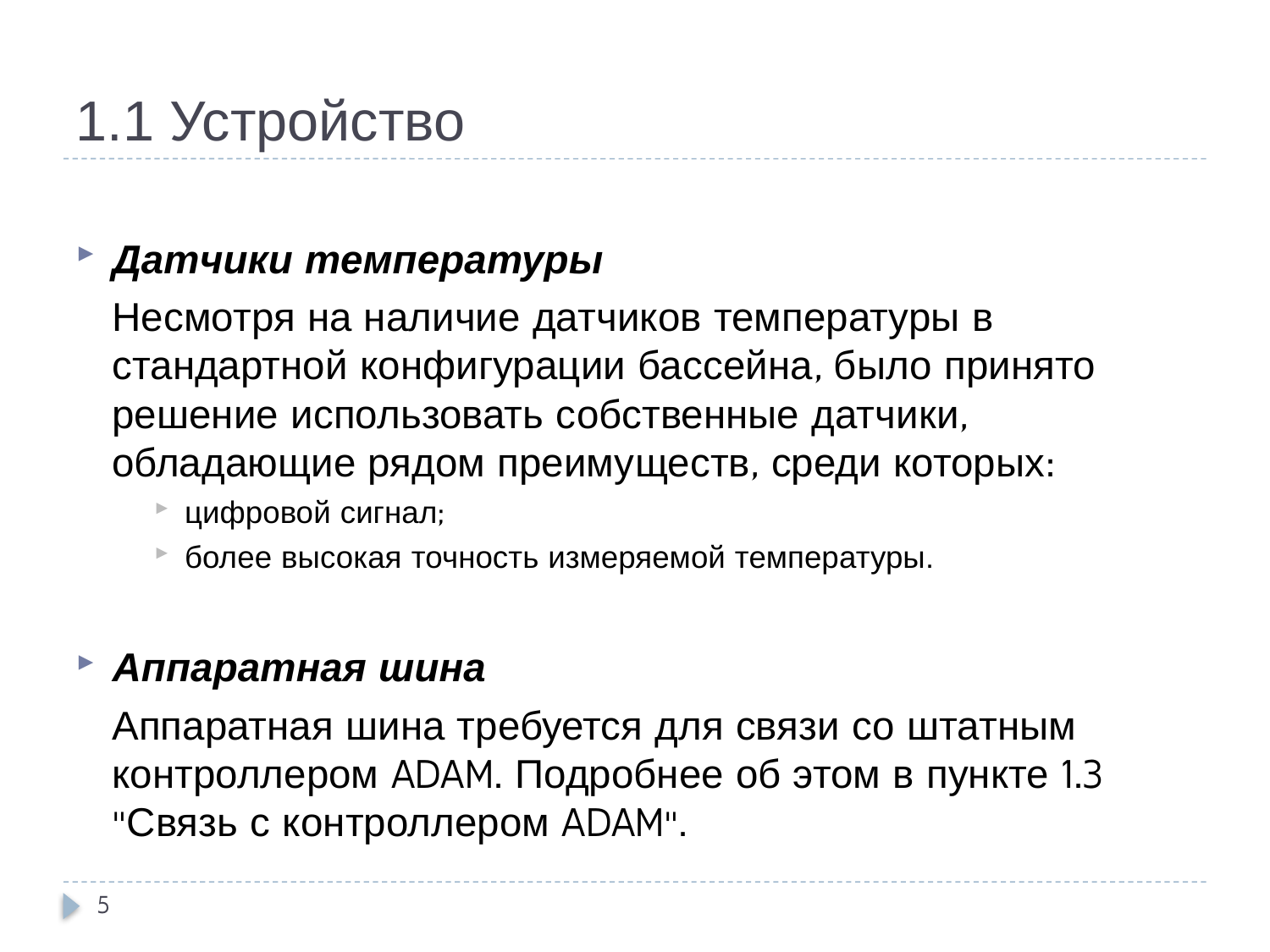

# 1.1 Устройство

Датчики температуры
		Несмотря на наличие датчиков температуры в стандартной конфигурации бассейна, было принято решение использовать собственные датчики, обладающие рядом преимуществ, среди которых:
цифровой сигнал;
более высокая точность измеряемой температуры.

Аппаратная шина
		Аппаратная шина требуется для связи со штатным контроллером ADAM. Подробнее об этом в пункте 1.3 "Связь с контроллером ADAM".
5